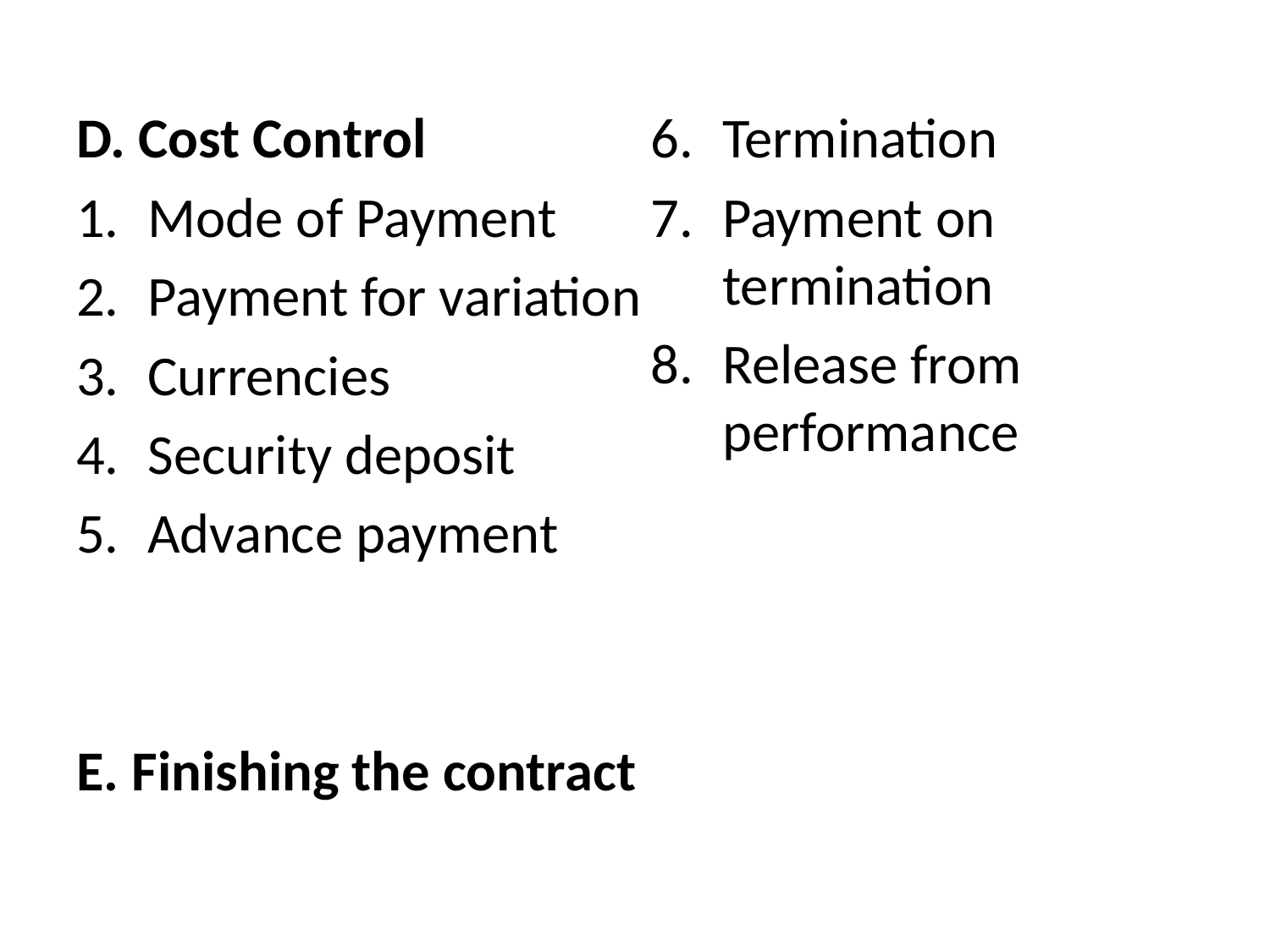

D. Cost Control
Mode of Payment
Payment for variation
Currencies
Security deposit
Advance payment

E. Finishing the contract
Termination
Payment on termination
Release from performance